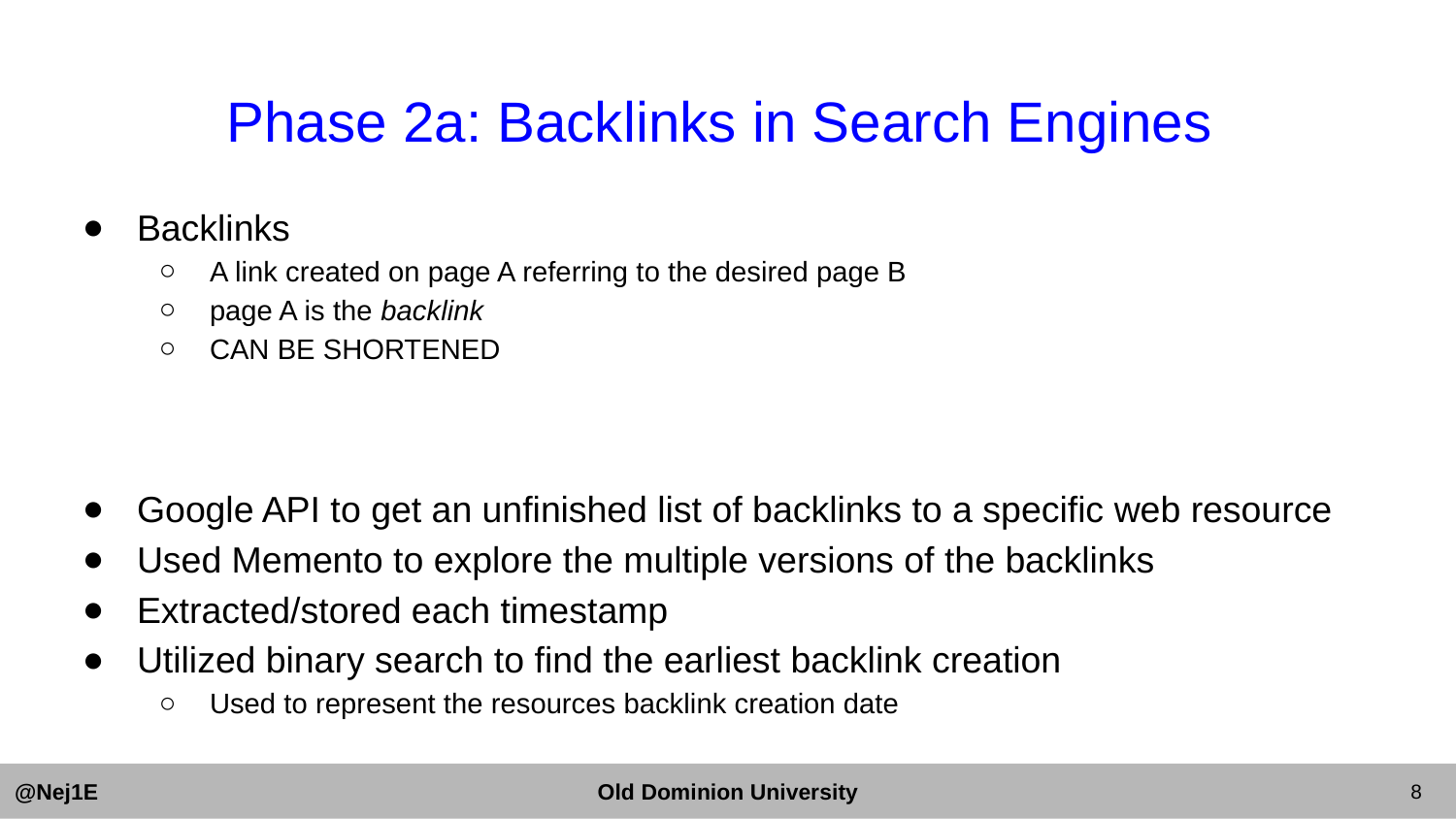

# Phase 2a: Backlinks in Search Engines
Backlinks
A link created on page A referring to the desired page B
page A is the backlink
CAN BE SHORTENED

Google API to get an unfinished list of backlinks to a specific web resource
Used Memento to explore the multiple versions of the backlinks
Extracted/stored each timestamp
Utilized binary search to find the earliest backlink creation
Used to represent the resources backlink creation date
8